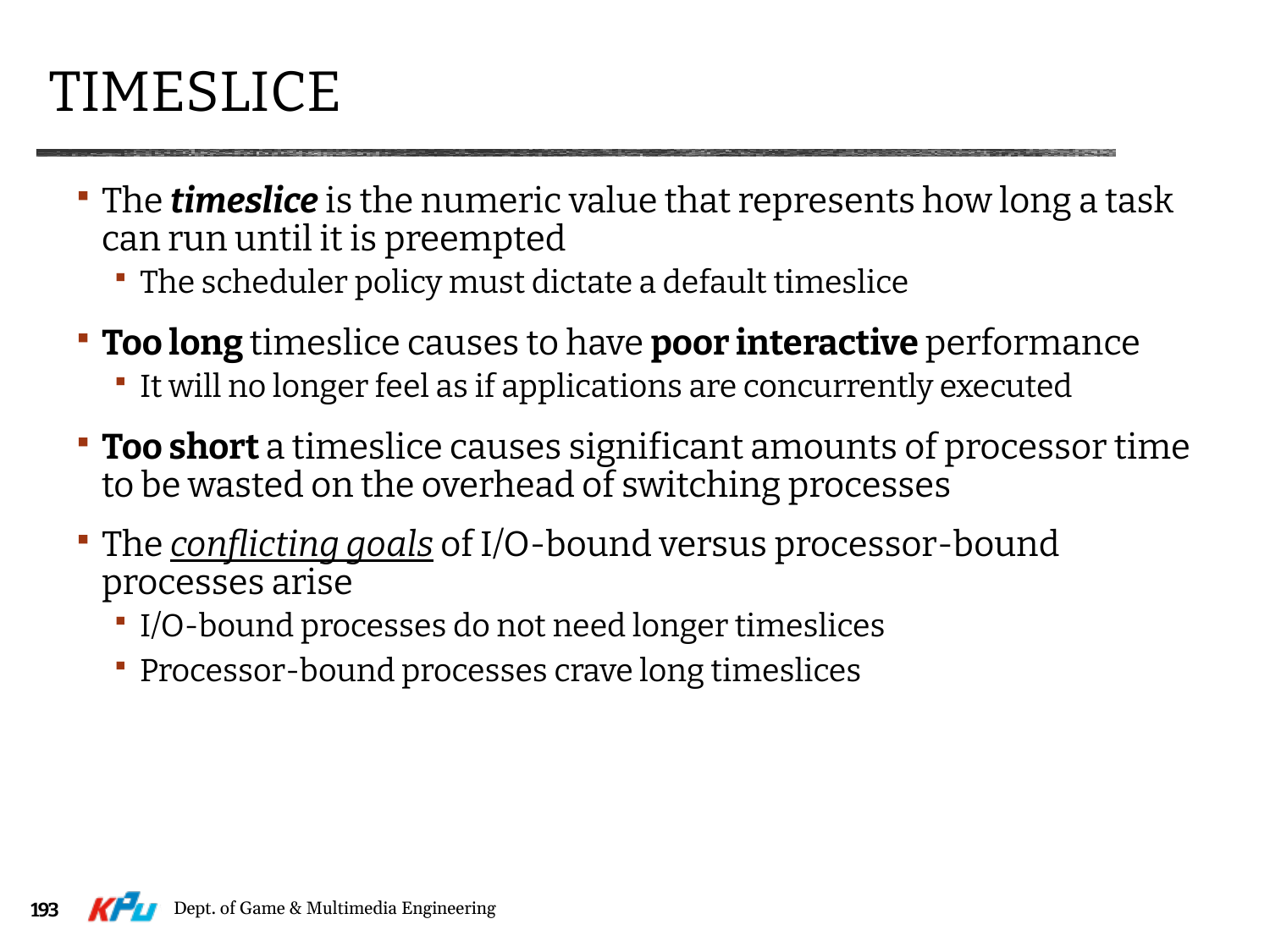

# Timeslice
The timeslice is the numeric value that represents how long a task can run until it is preempted
The scheduler policy must dictate a default timeslice
Too long timeslice causes to have poor interactive performance
It will no longer feel as if applications are concurrently executed
Too short a timeslice causes significant amounts of processor time to be wasted on the overhead of switching processes
The conflicting goals of I/O-bound versus processor-bound processes arise
I/O-bound processes do not need longer timeslices
Processor-bound processes crave long timeslices
Dept. of Game & Multimedia Engineering
193